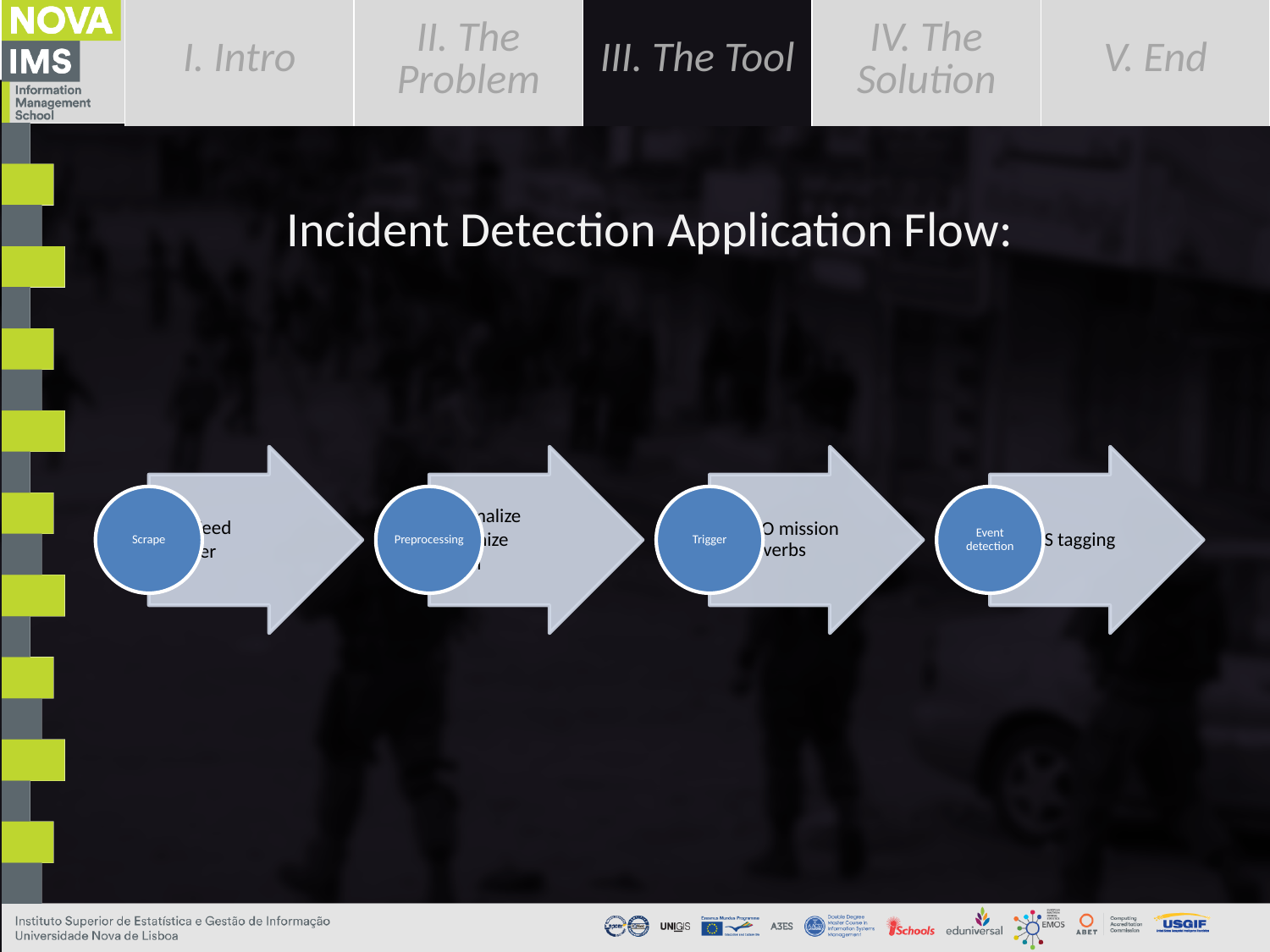

| I. Intro | II. The Problem | III. The Tool | IV. The Solution | V. End |
| --- | --- | --- | --- | --- |
Incident Detection Application Flow:
RSS Feed
Twitter
Scrape
Normalize
Tokenize
Stem
Preprocessing
NATO mission verbs
Trigger
P.O.S tagging
Event detection